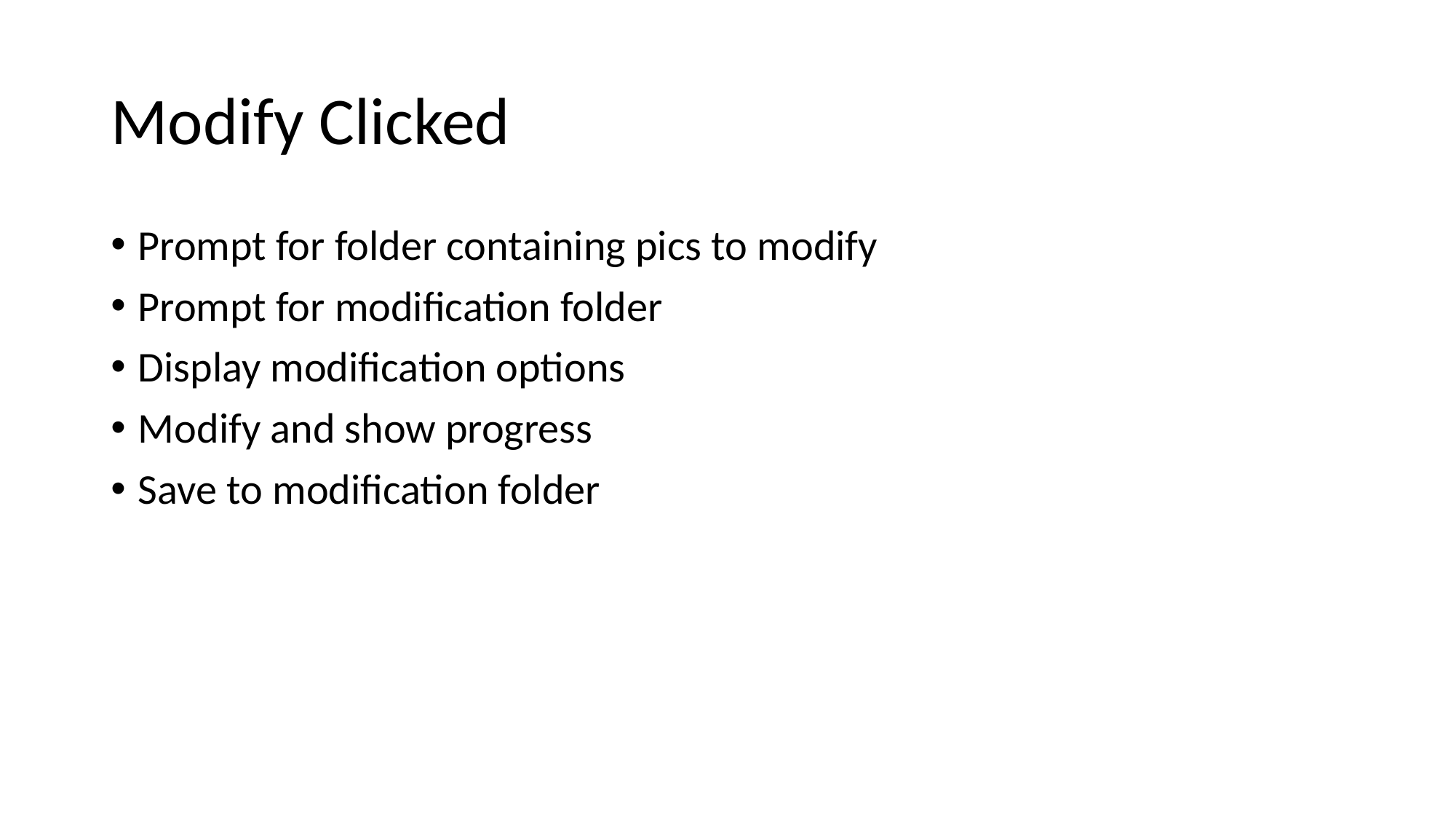

# Modify Clicked
Prompt for folder containing pics to modify
Prompt for modification folder
Display modification options
Modify and show progress
Save to modification folder